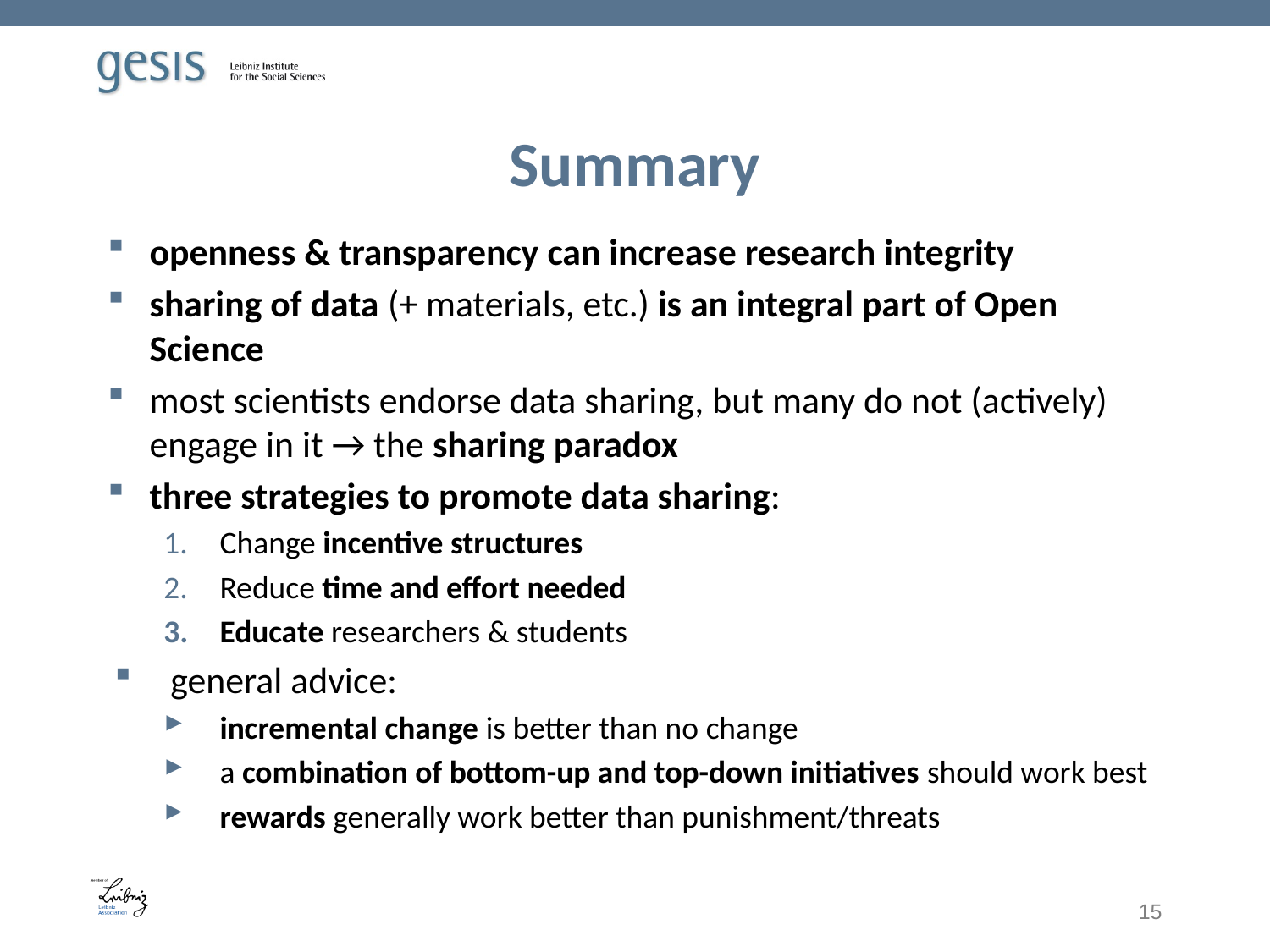

# Summary
openness & transparency can increase research integrity
sharing of data (+ materials, etc.) is an integral part of Open Science
most scientists endorse data sharing, but many do not (actively) engage in it → the sharing paradox
three strategies to promote data sharing:
Change incentive structures
Reduce time and effort needed
Educate researchers & students
general advice:
incremental change is better than no change
a combination of bottom-up and top-down initiatives should work best
rewards generally work better than punishment/threats

15